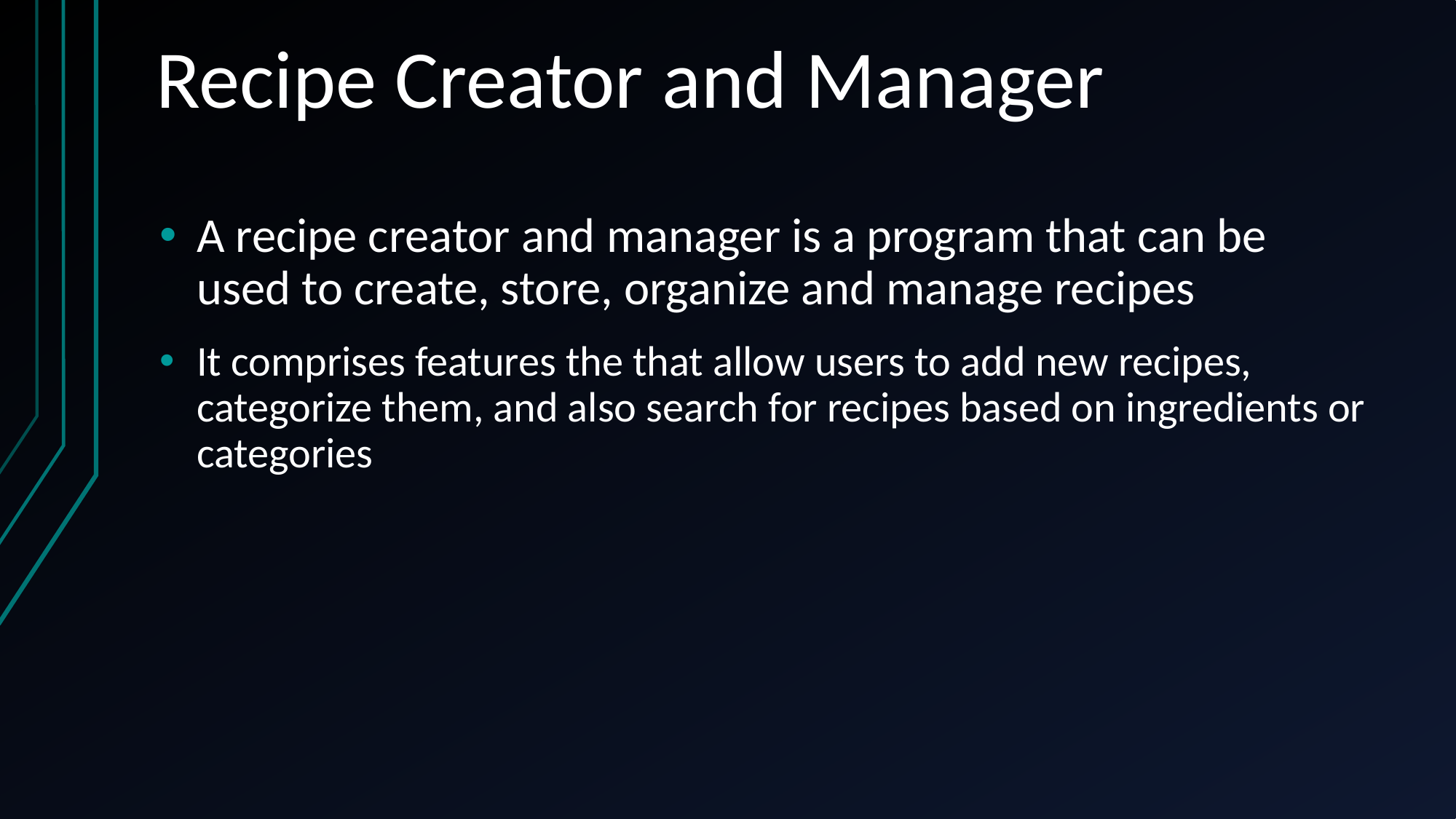

# Recipe Creator and Manager
A recipe creator and manager is a program that can be used to create, store, organize and manage recipes
It comprises features the that allow users to add new recipes, categorize them, and also search for recipes based on ingredients or categories